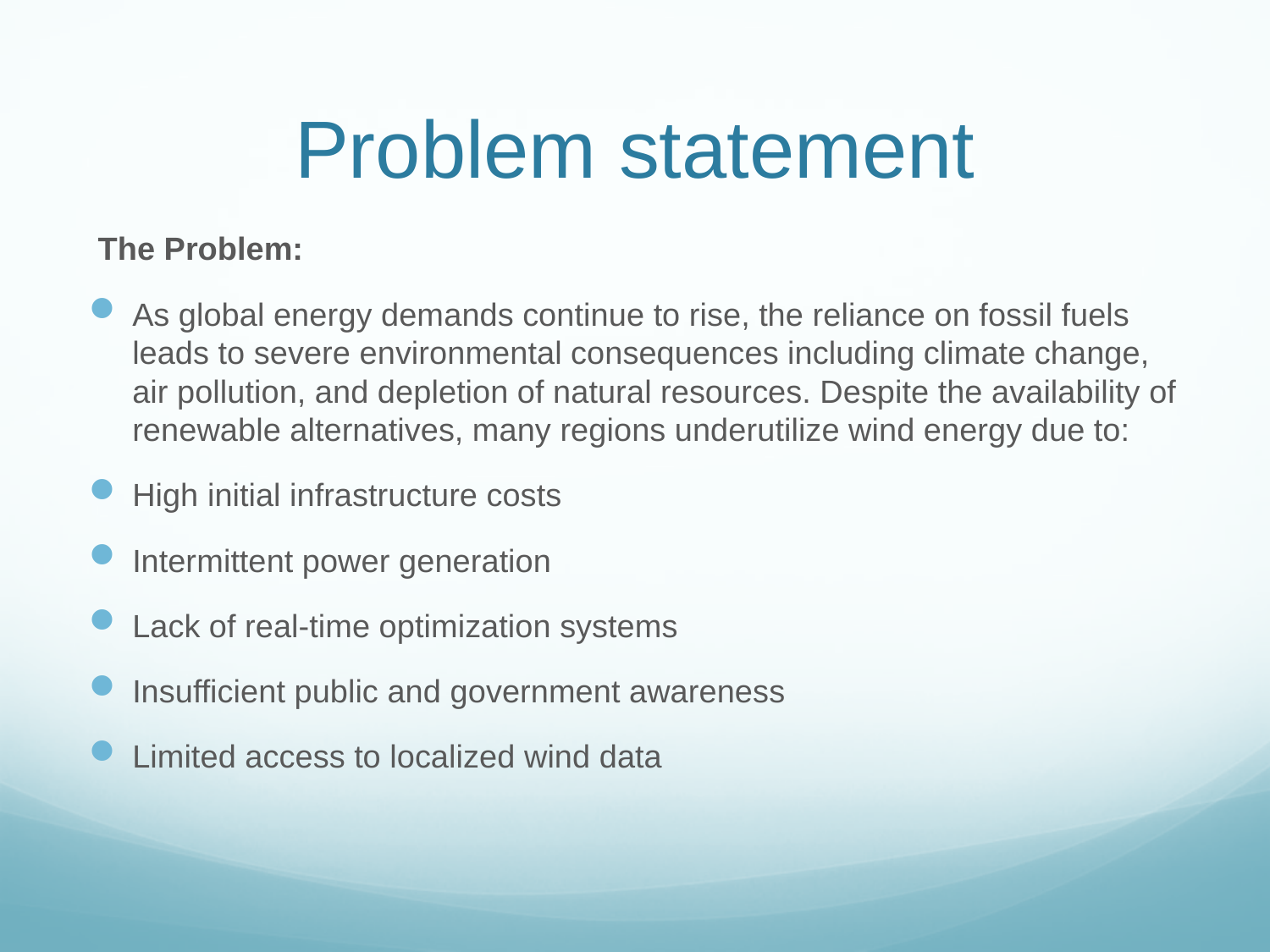

# Problem statement
 The Problem:
As global energy demands continue to rise, the reliance on fossil fuels leads to severe environmental consequences including climate change, air pollution, and depletion of natural resources. Despite the availability of renewable alternatives, many regions underutilize wind energy due to:
High initial infrastructure costs
Intermittent power generation
Lack of real-time optimization systems
Insufficient public and government awareness
Limited access to localized wind data